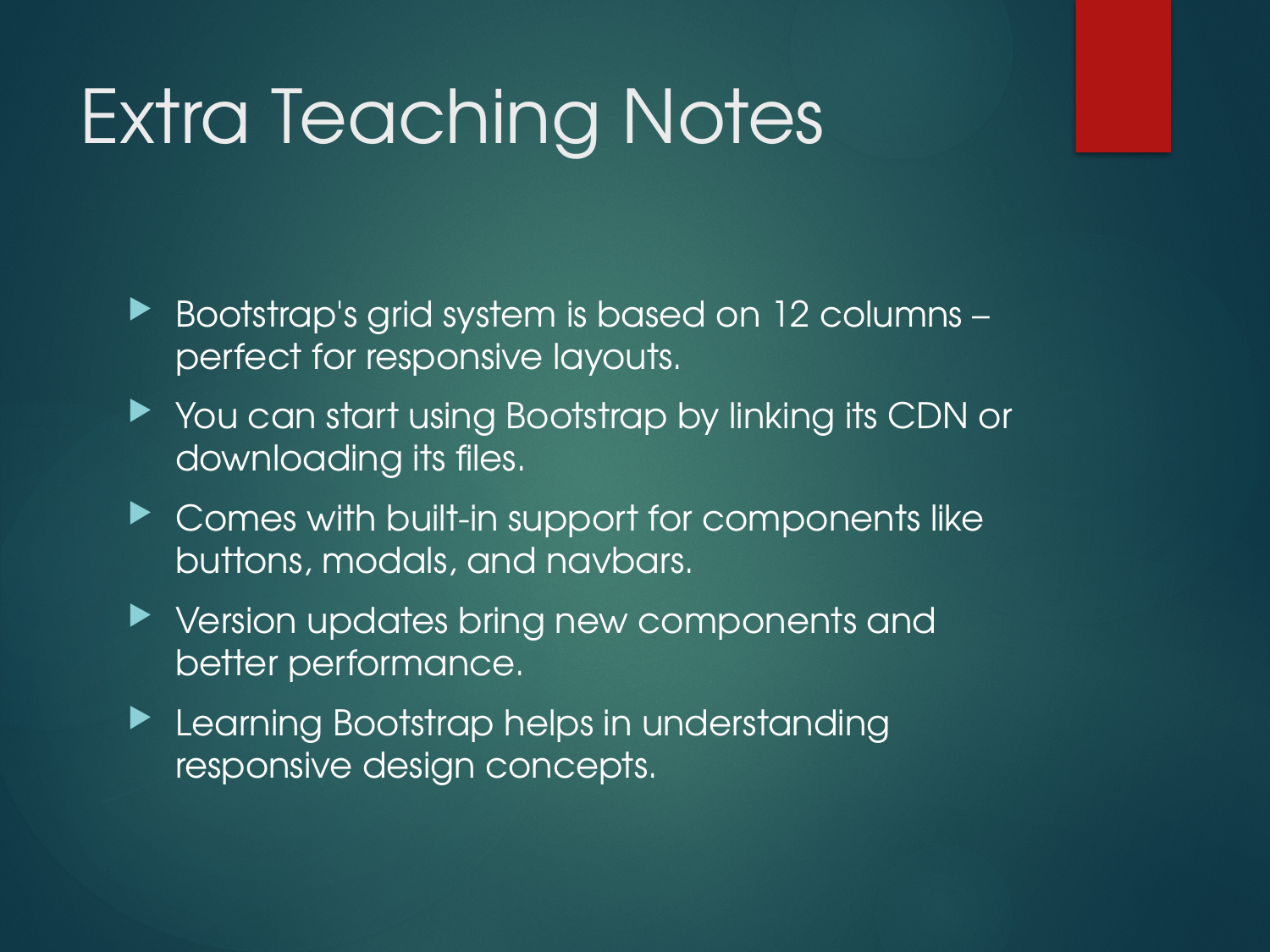

# Extra Teaching Notes
Bootstrap's grid system is based on 12 columns – perfect for responsive layouts.
You can start using Bootstrap by linking its CDN or downloading its files.
Comes with built-in support for components like buttons, modals, and navbars.
Version updates bring new components and better performance.
Learning Bootstrap helps in understanding responsive design concepts.